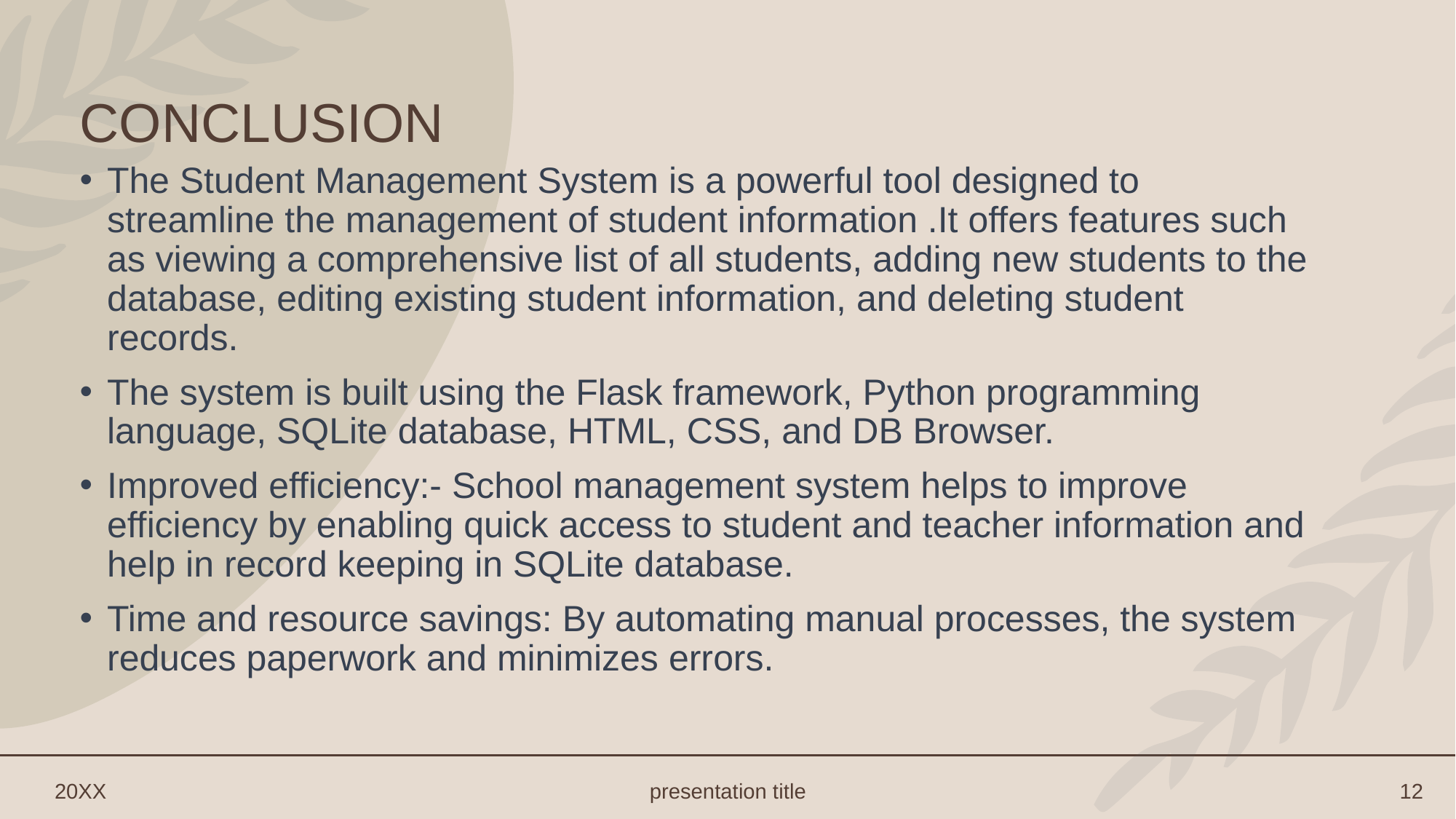

# CONCLUSION
The Student Management System is a powerful tool designed to streamline the management of student information .It offers features such as viewing a comprehensive list of all students, adding new students to the database, editing existing student information, and deleting student records.
The system is built using the Flask framework, Python programming language, SQLite database, HTML, CSS, and DB Browser.
Improved efficiency:- School management system helps to improve efficiency by enabling quick access to student and teacher information and help in record keeping in SQLite database.
Time and resource savings: By automating manual processes, the system reduces paperwork and minimizes errors.

20XX
presentation title
12